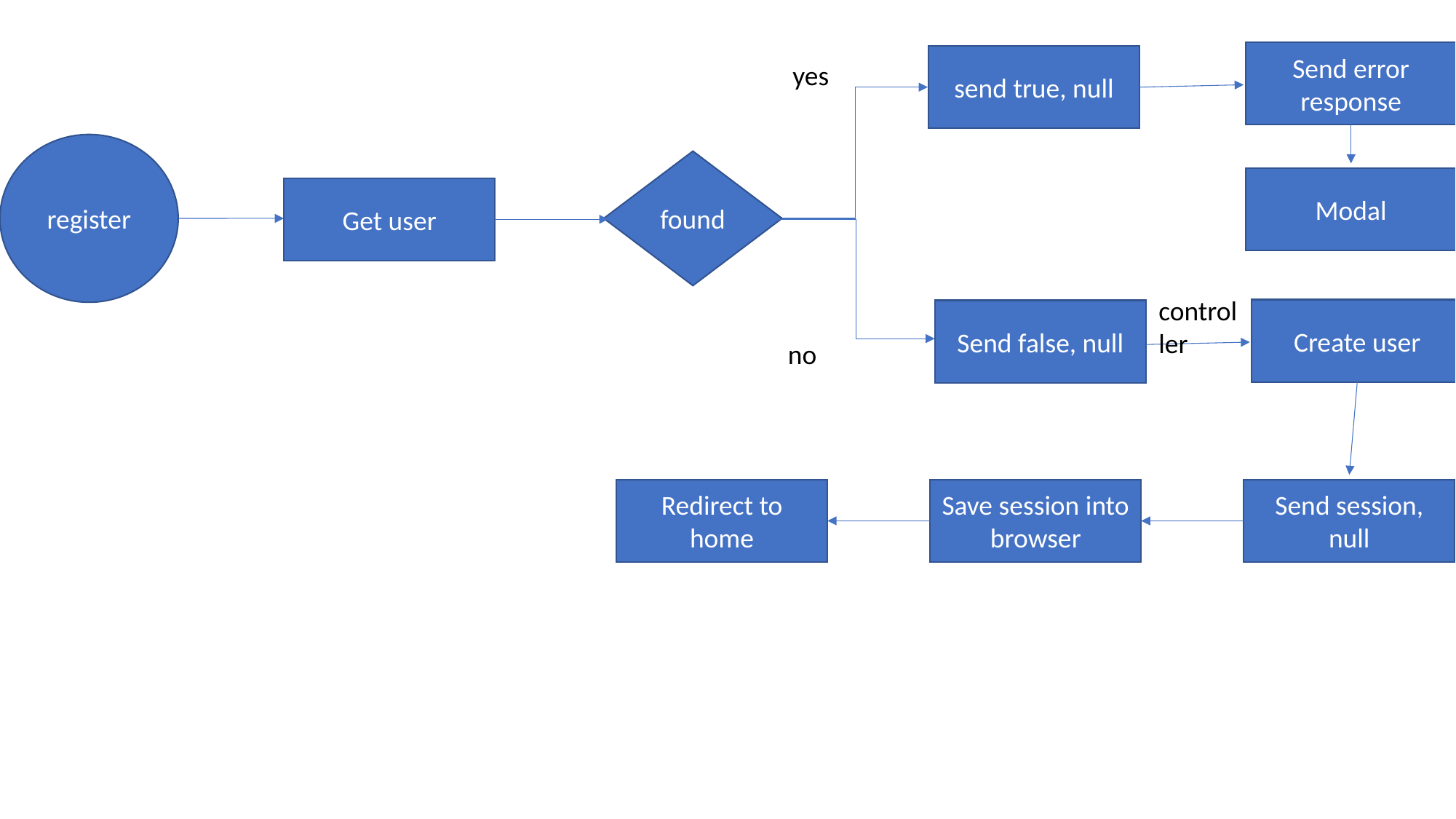

Send error response
send true, null
yes
register
found
Modal
Get user
controller
Create user
Send false, null
no
Redirect to home
Save session into browser
Send session, null